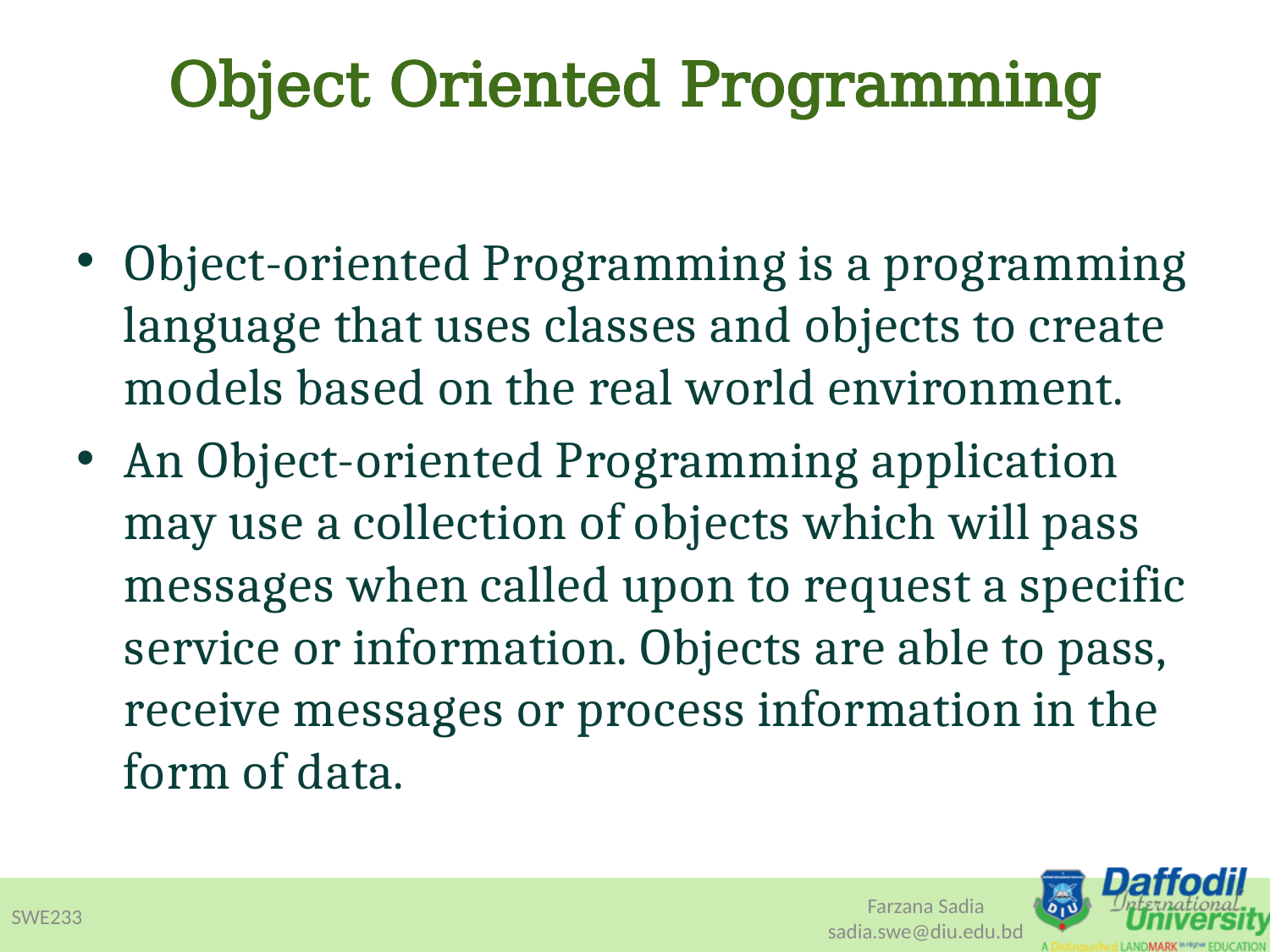

# Object Oriented Programming
Object-oriented Programming is a programming language that uses classes and objects to create models based on the real world environment.
An Object-oriented Programming application may use a collection of objects which will pass messages when called upon to request a specific service or information. Objects are able to pass, receive messages or process information in the form of data.